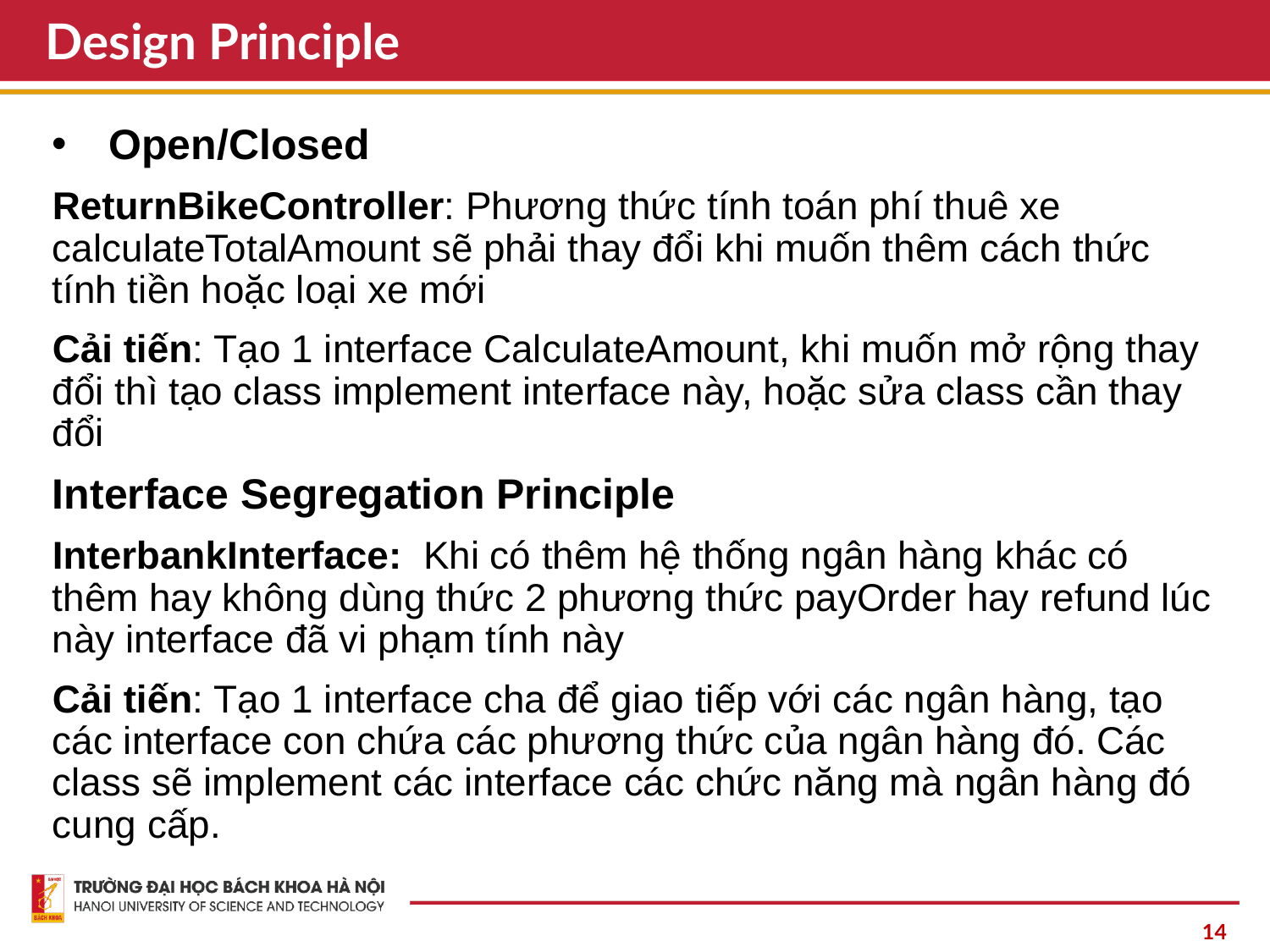

# Design Principle
Open/Closed
ReturnBikeController: Phương thức tính toán phí thuê xe calculateTotalAmount sẽ phải thay đổi khi muốn thêm cách thức tính tiền hoặc loại xe mới
Cải tiến: Tạo 1 interface CalculateAmount, khi muốn mở rộng thay đổi thì tạo class implement interface này, hoặc sửa class cần thay đổi
Interface Segregation Principle
InterbankInterface:  Khi có thêm hệ thống ngân hàng khác có thêm hay không dùng thức 2 phương thức payOrder hay refund lúc này interface đã vi phạm tính này
Cải tiến: Tạo 1 interface cha để giao tiếp với các ngân hàng, tạo các interface con chứa các phương thức của ngân hàng đó. Các class sẽ implement các interface các chức năng mà ngân hàng đó cung cấp.
14